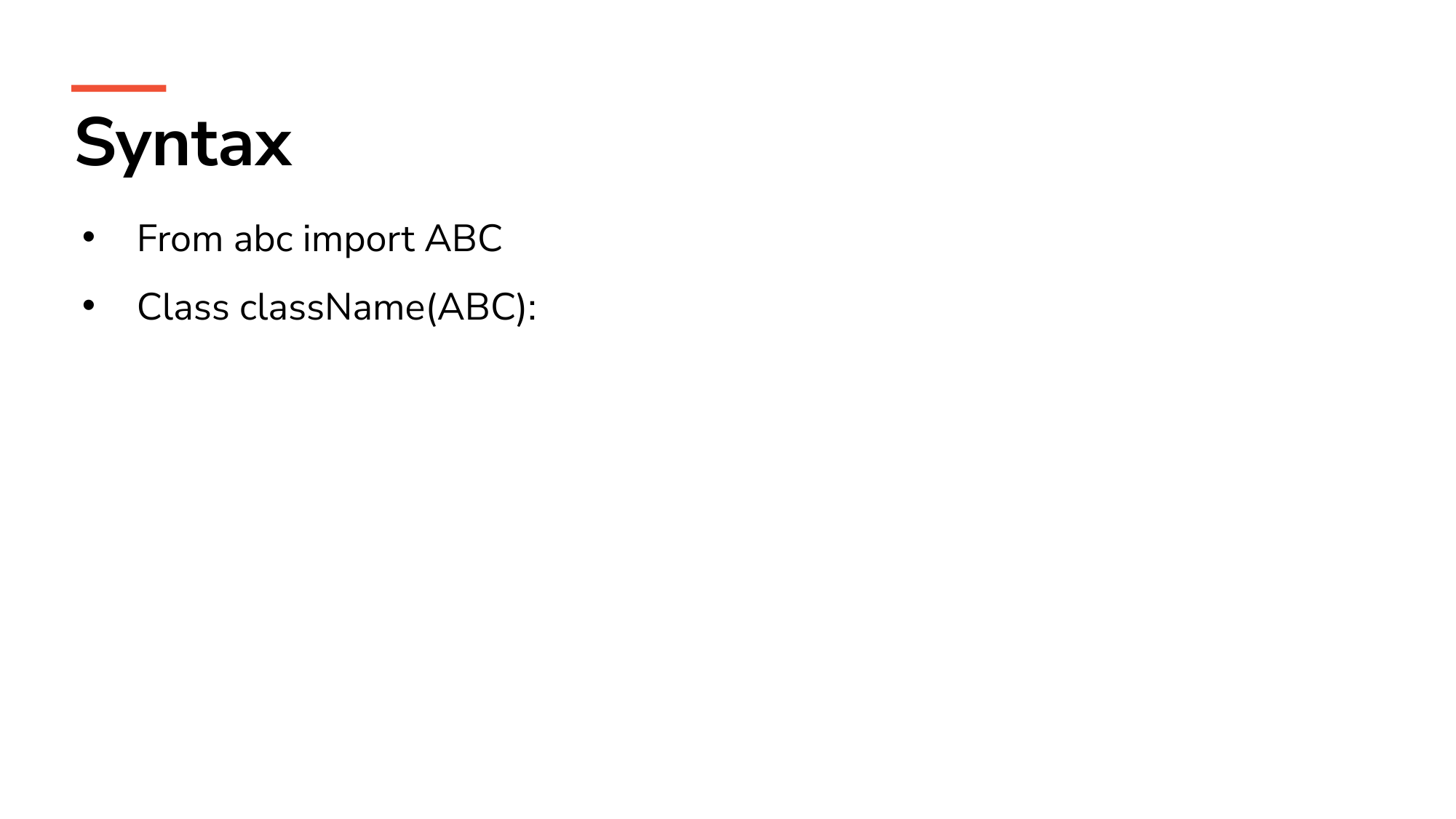

Syntax
From abc import ABC
Class className(ABC):